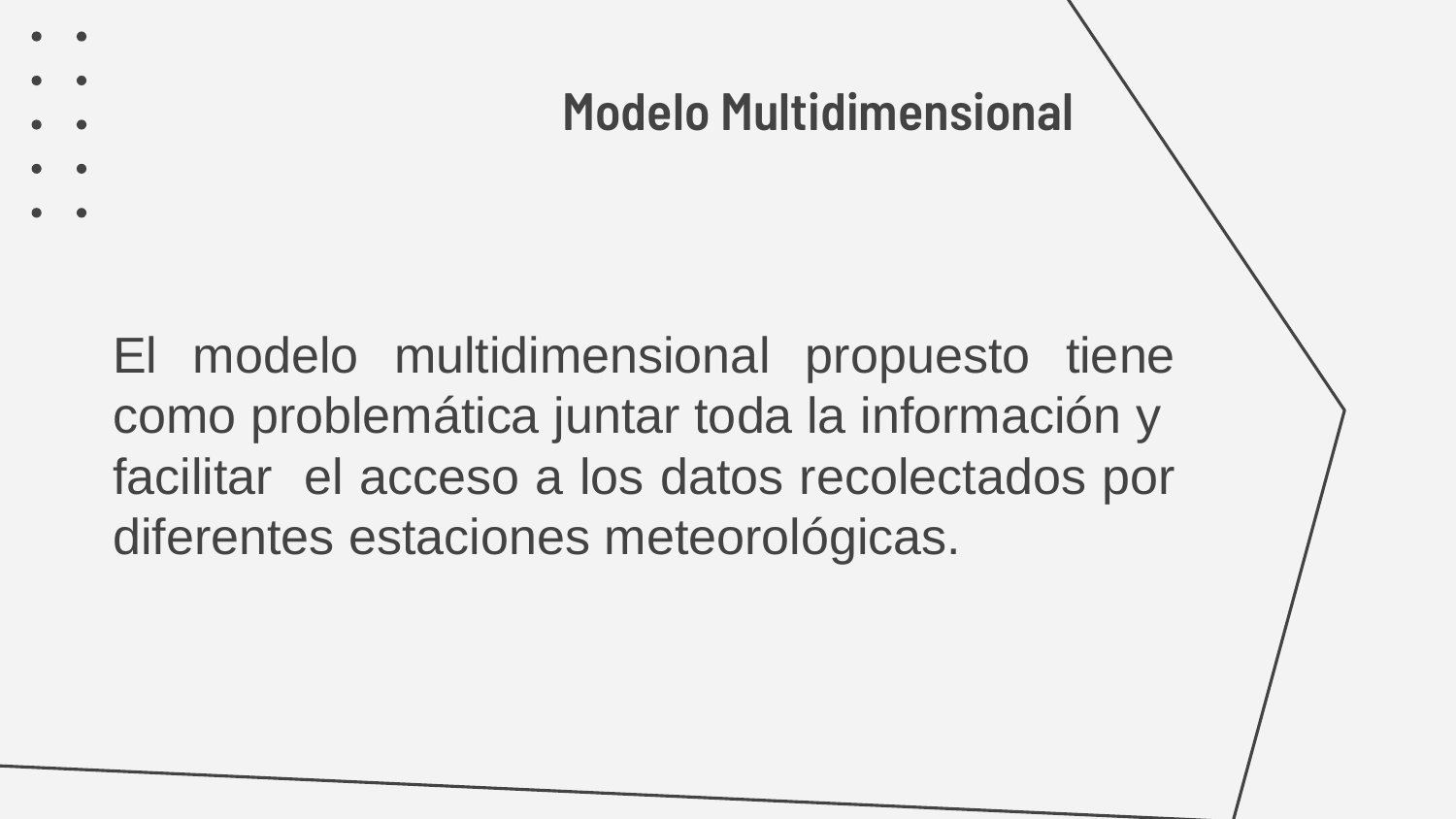

# Modelo Multidimensional
El modelo multidimensional propuesto tiene como problemática juntar toda la información y  facilitar  el acceso a los datos recolectados por diferentes estaciones meteorológicas.